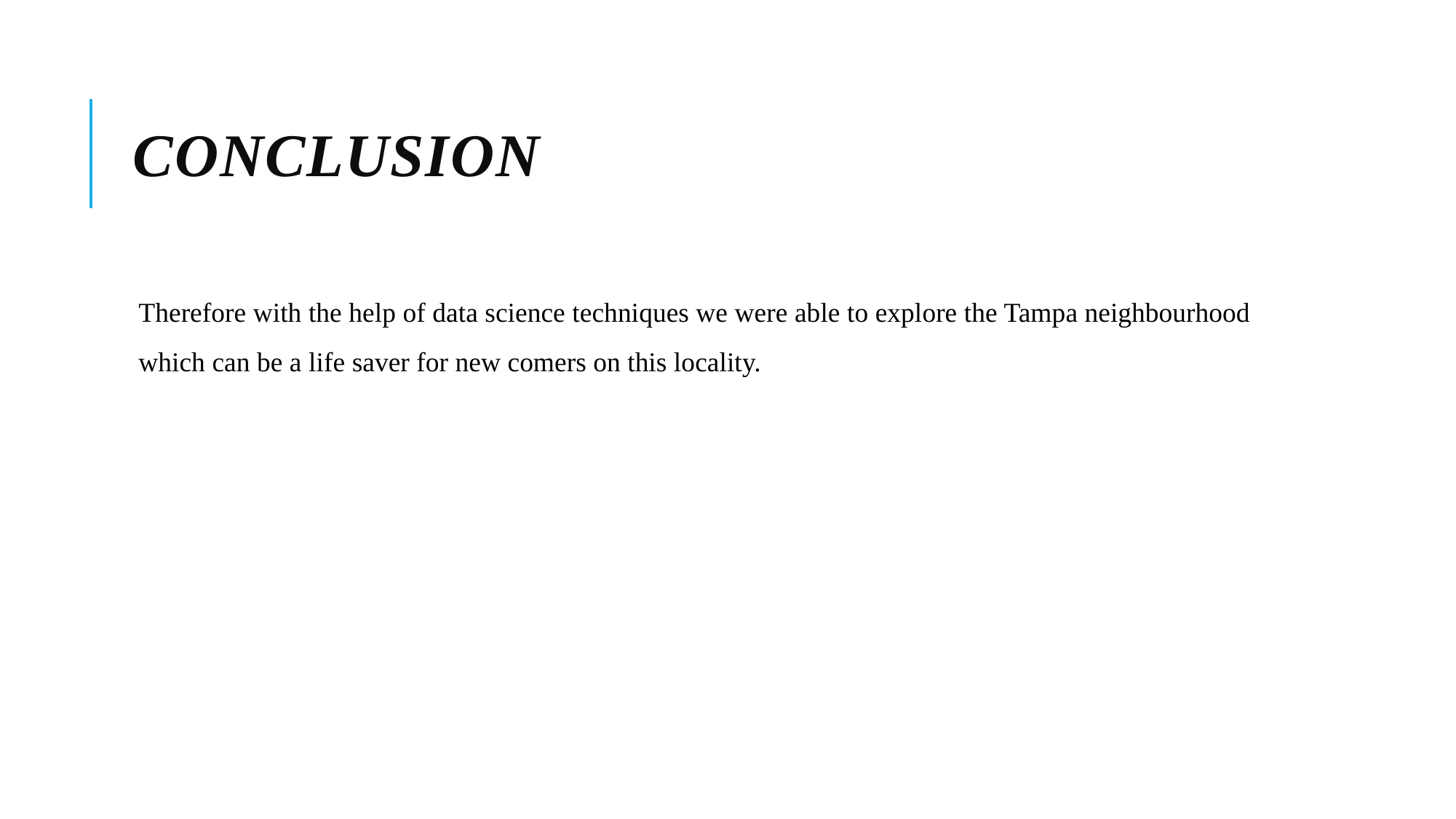

# CONCLUSION
Therefore with the help of data science techniques we were able to explore the Tampa neighbourhood which can be a life saver for new comers on this locality.